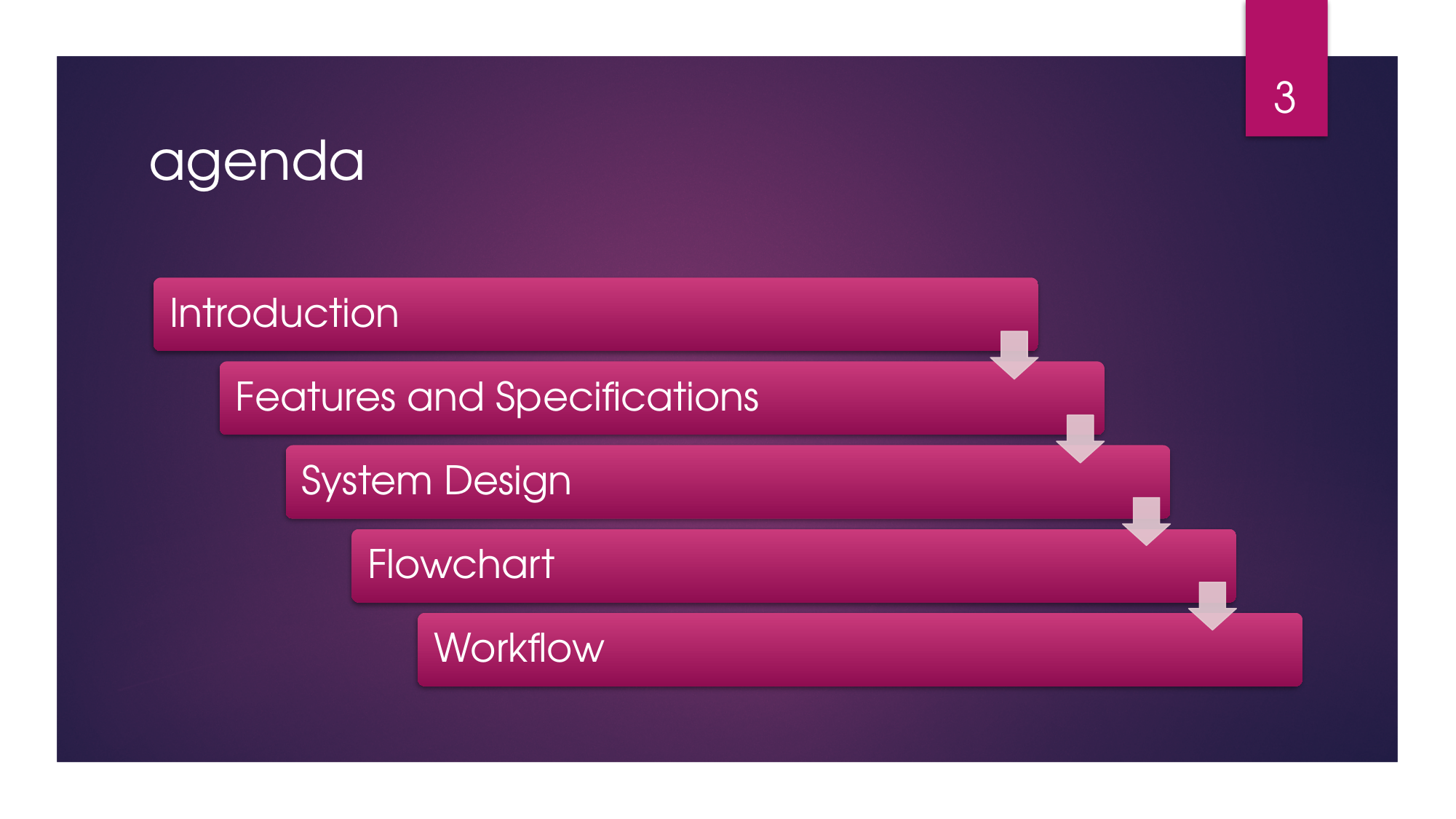

3
# agenda
Introduction
Features and Specifications
System Design
Flowchart
Workflow